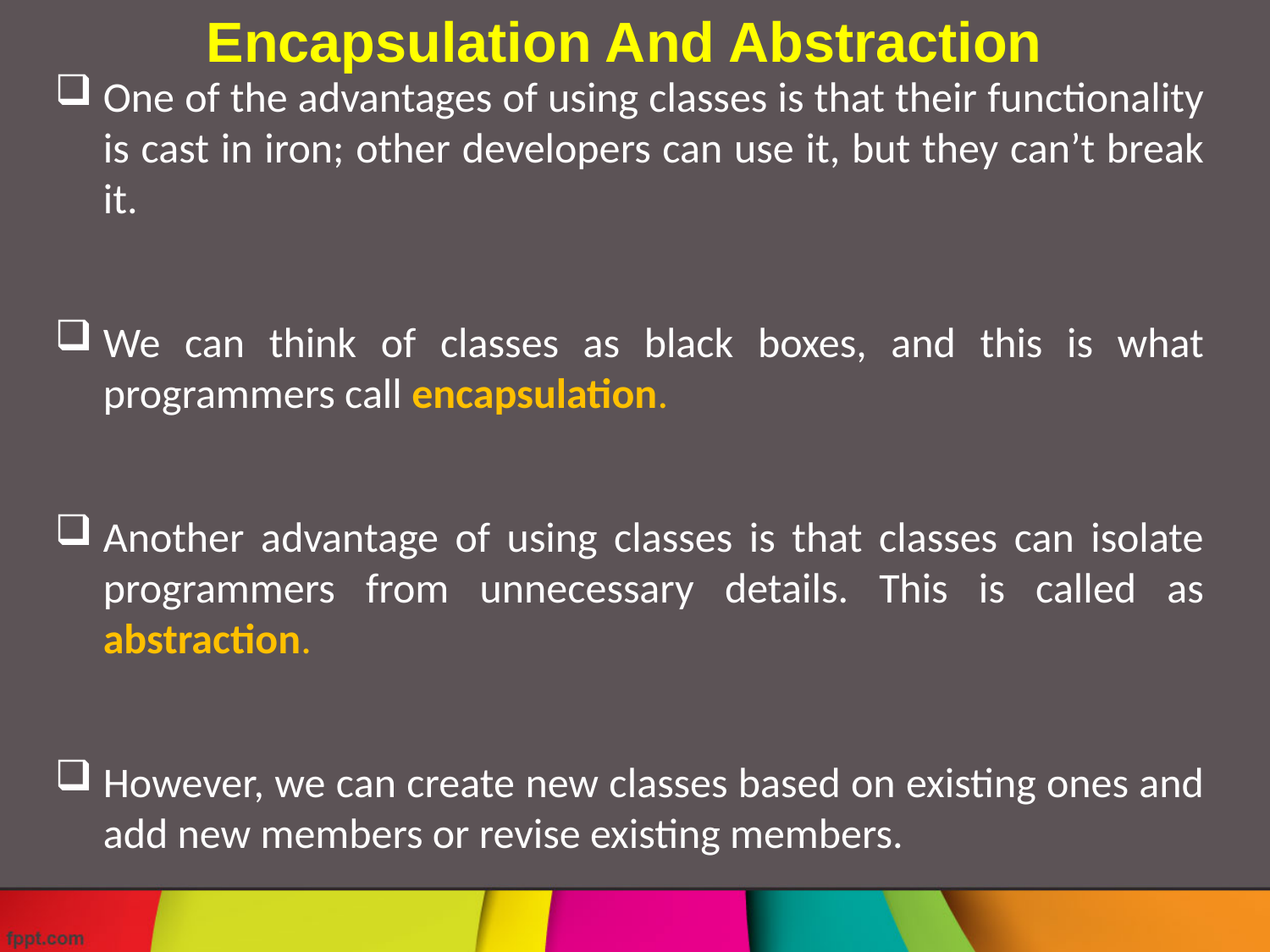

Encapsulation And Abstraction
One of the advantages of using classes is that their functionality is cast in iron; other developers can use it, but they can’t break it.

We can think of classes as black boxes, and this is what programmers call encapsulation.

Another advantage of using classes is that classes can isolate programmers from unnecessary details. This is called as abstraction.

However, we can create new classes based on existing ones and add new members or revise existing members.